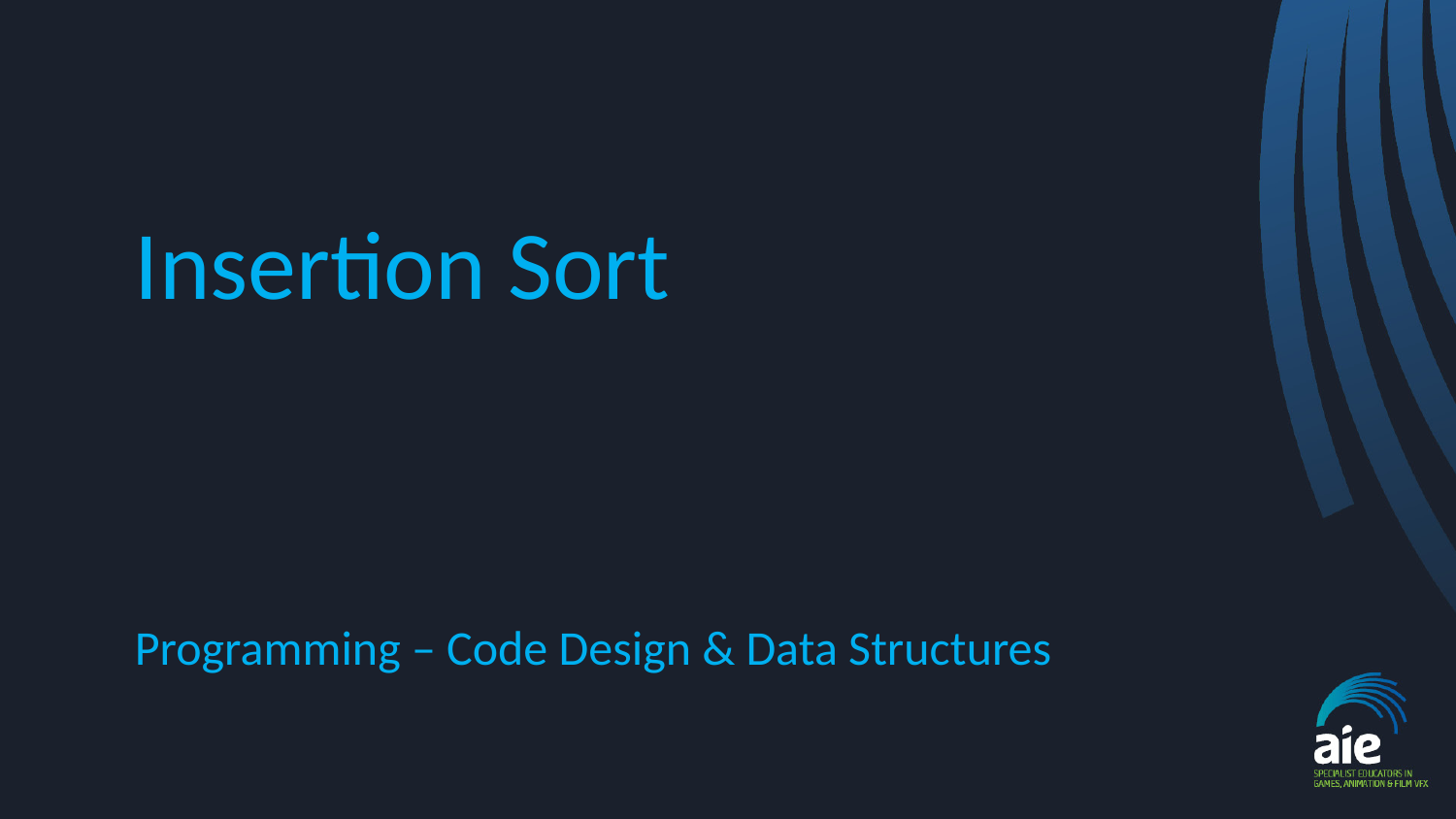

# Insertion Sort

Programming – Code Design & Data Structures